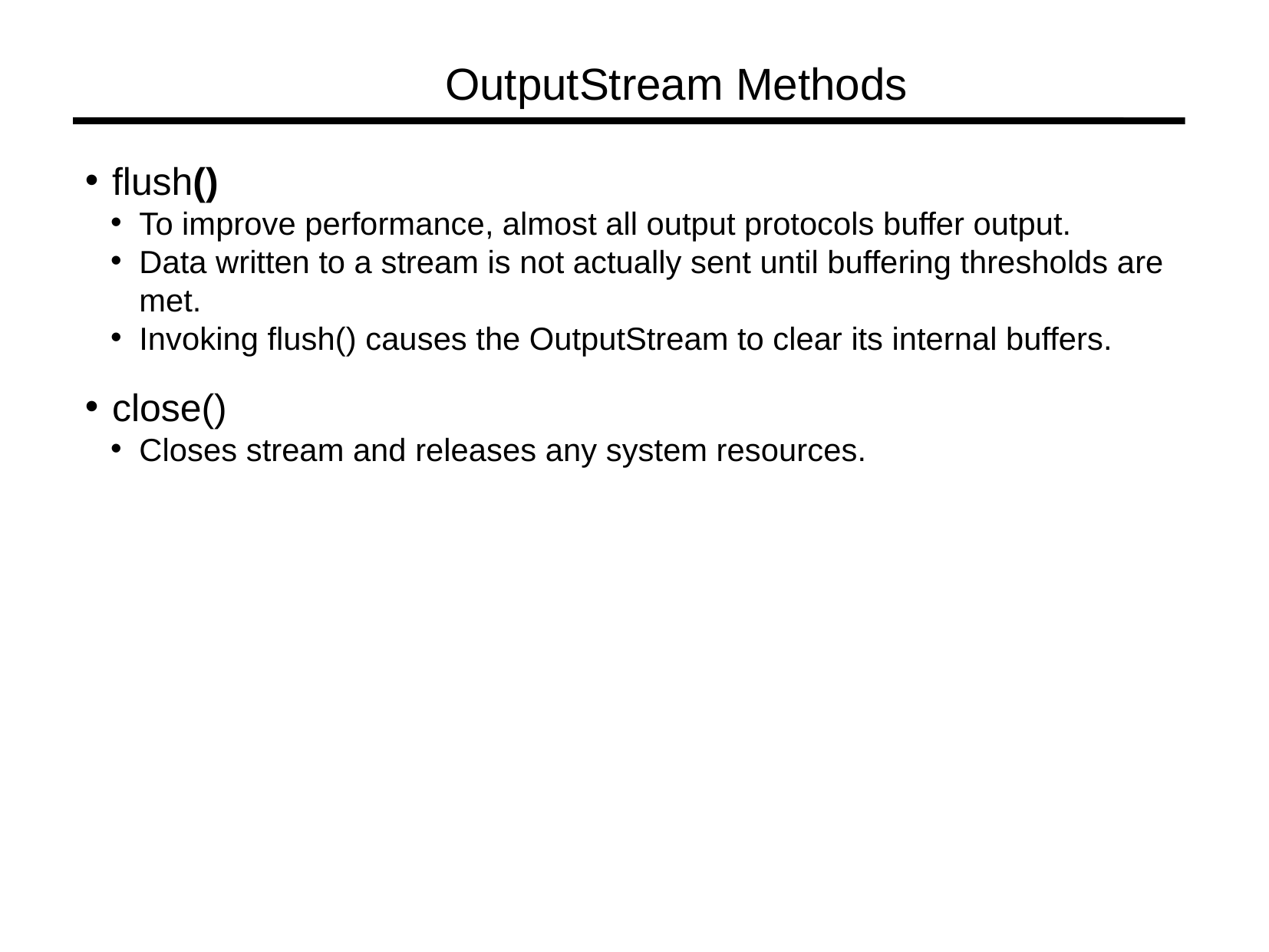

OutputStream Methods
flush()
To improve performance, almost all output protocols buffer output.
Data written to a stream is not actually sent until buffering thresholds are met.
Invoking flush() causes the OutputStream to clear its internal buffers.

close()
Closes stream and releases any system resources.